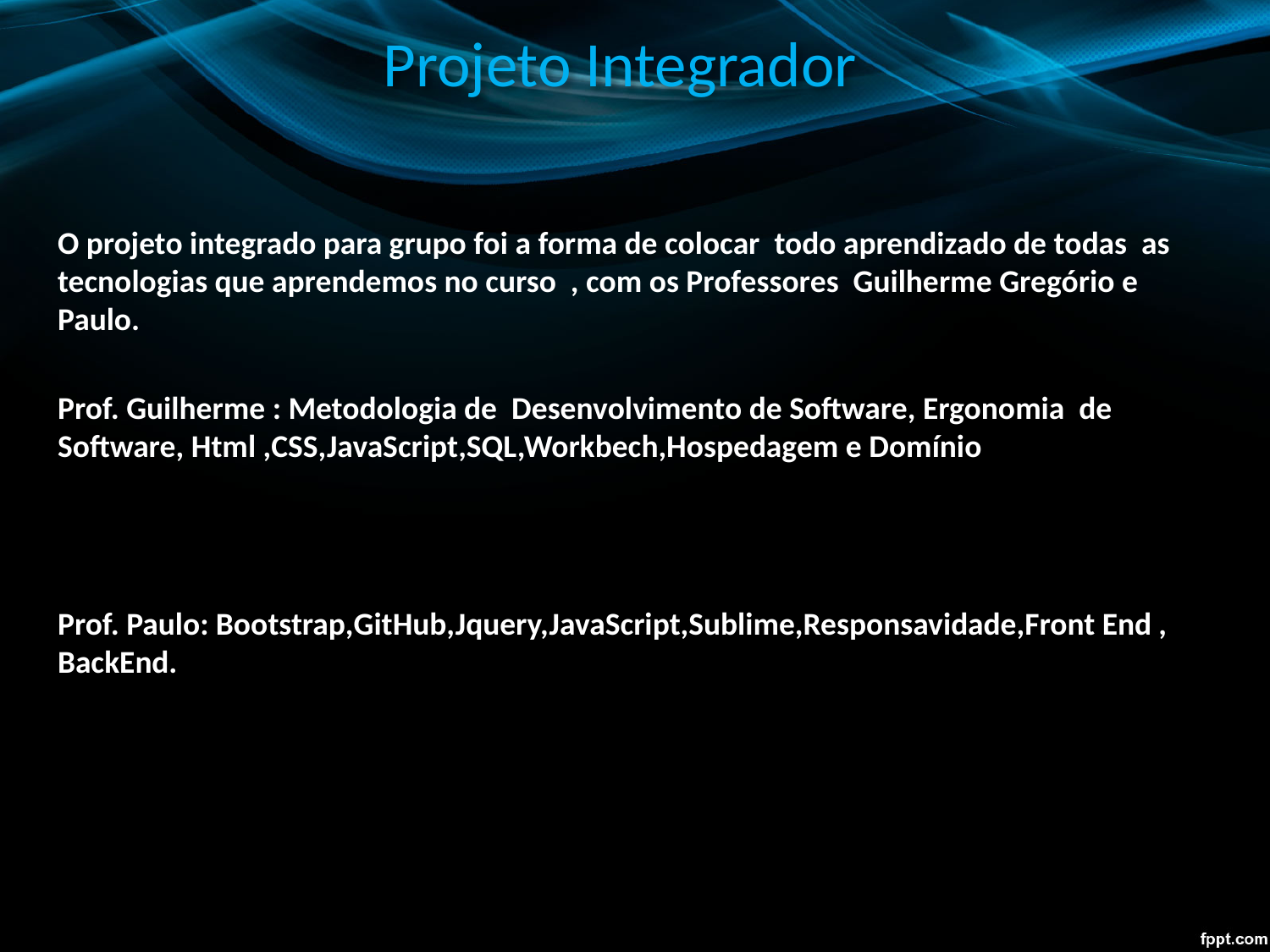

# Projeto Integrador
O projeto integrado para grupo foi a forma de colocar  todo aprendizado de todas  as tecnologias que aprendemos no curso  , com os Professores  Guilherme Gregório e  Paulo.

Prof. Guilherme : Metodologia de  Desenvolvimento de Software, Ergonomia  de Software, Html ,CSS,JavaScript,SQL,Workbech,Hospedagem e Domínio

Prof. Paulo: Bootstrap,GitHub,Jquery,JavaScript,Sublime,Responsavidade,Front End , BackEnd.